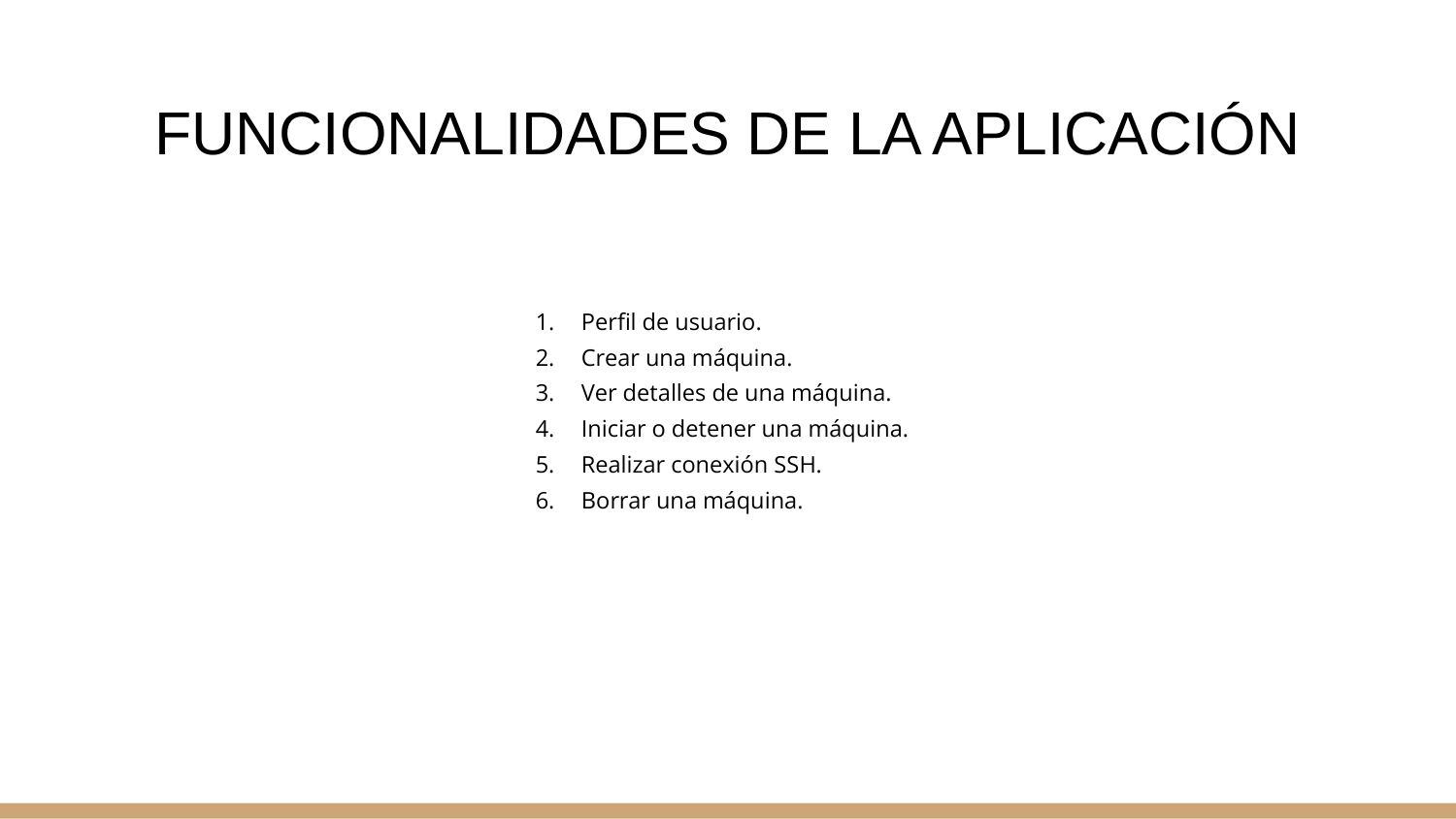

# FUNCIONALIDADES DE LA APLICACIÓN
Perfil de usuario.
Crear una máquina.
Ver detalles de una máquina.
Iniciar o detener una máquina.
Realizar conexión SSH.
Borrar una máquina.